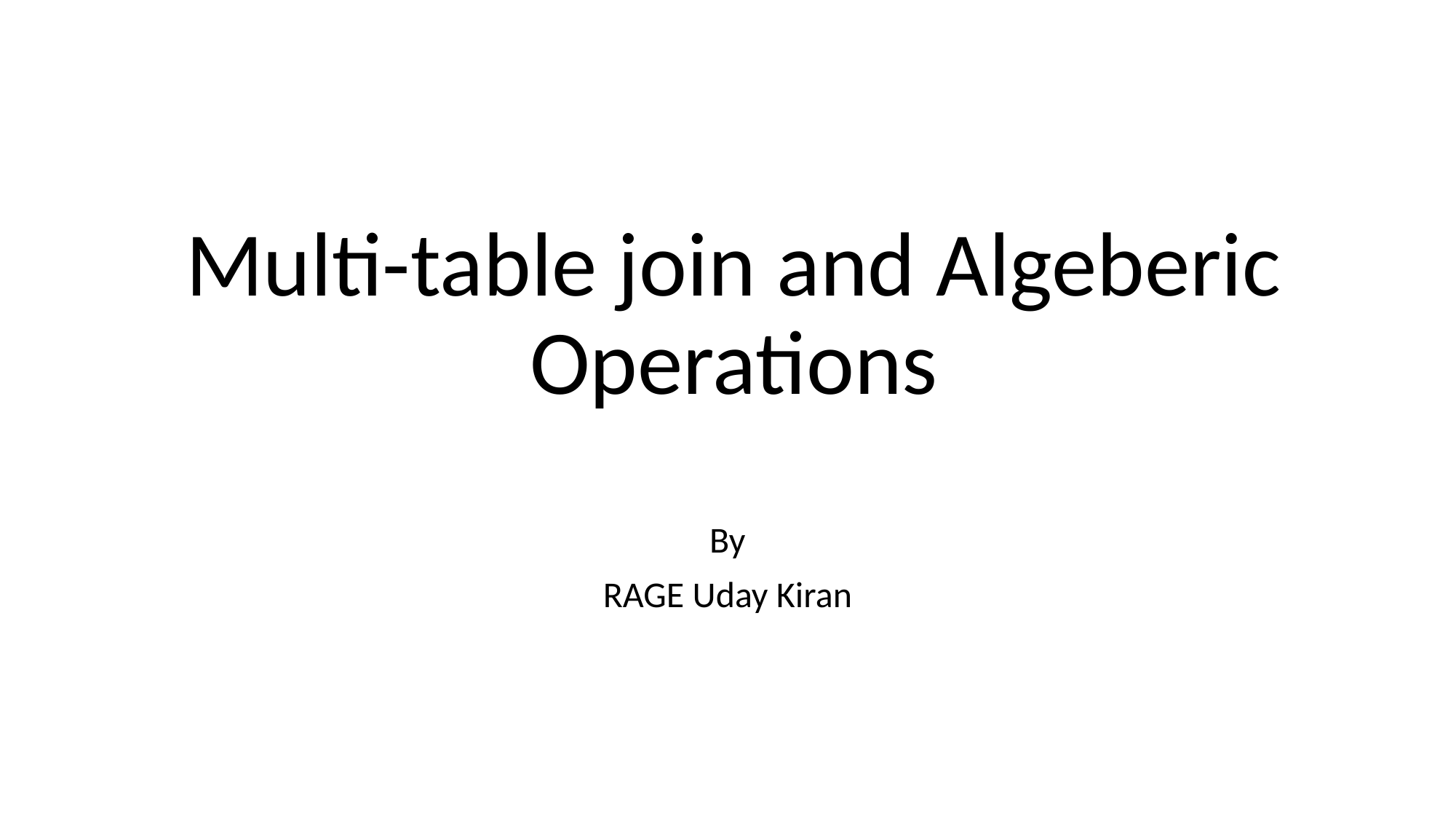

# Multi-table join and Algeberic Operations
By
RAGE Uday Kiran